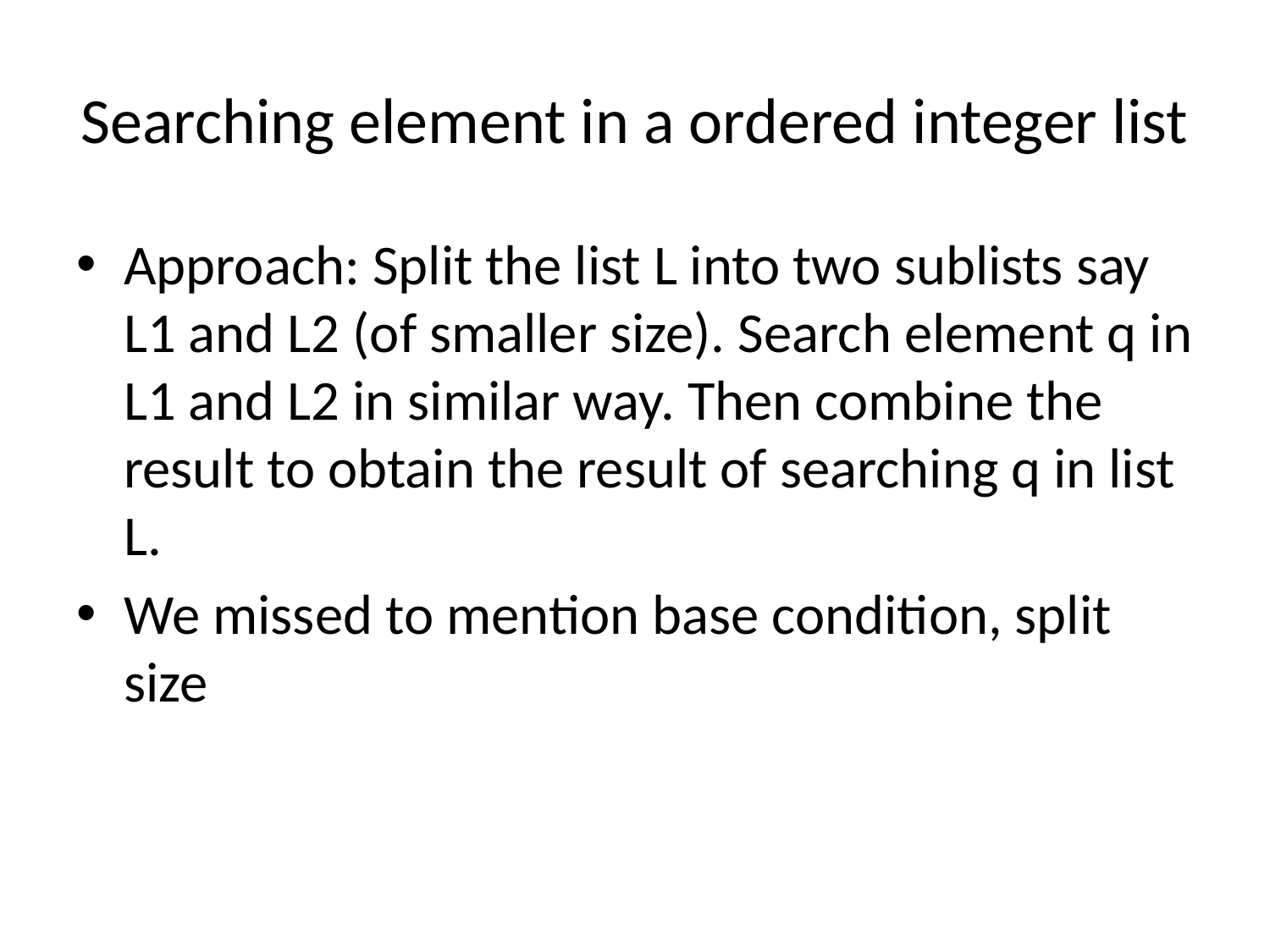

# Searching element in a ordered integer list
Approach: Split the list L into two sublists say L1 and L2 (of smaller size). Search element q in L1 and L2 in similar way. Then combine the result to obtain the result of searching q in list L.
We missed to mention base condition, split size